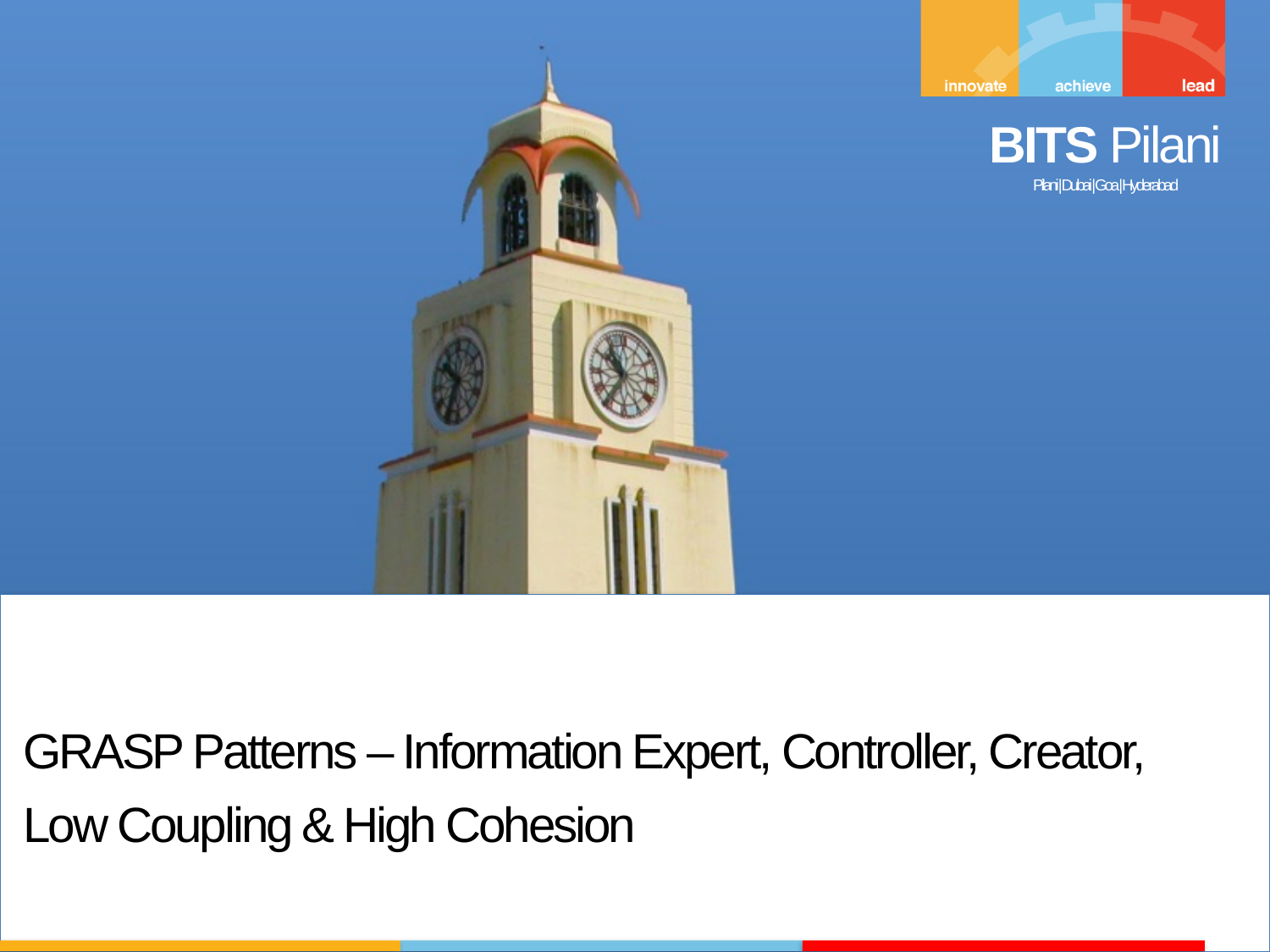

GRASP Patterns – Information Expert, Controller, Creator, Low Coupling & High Cohesion